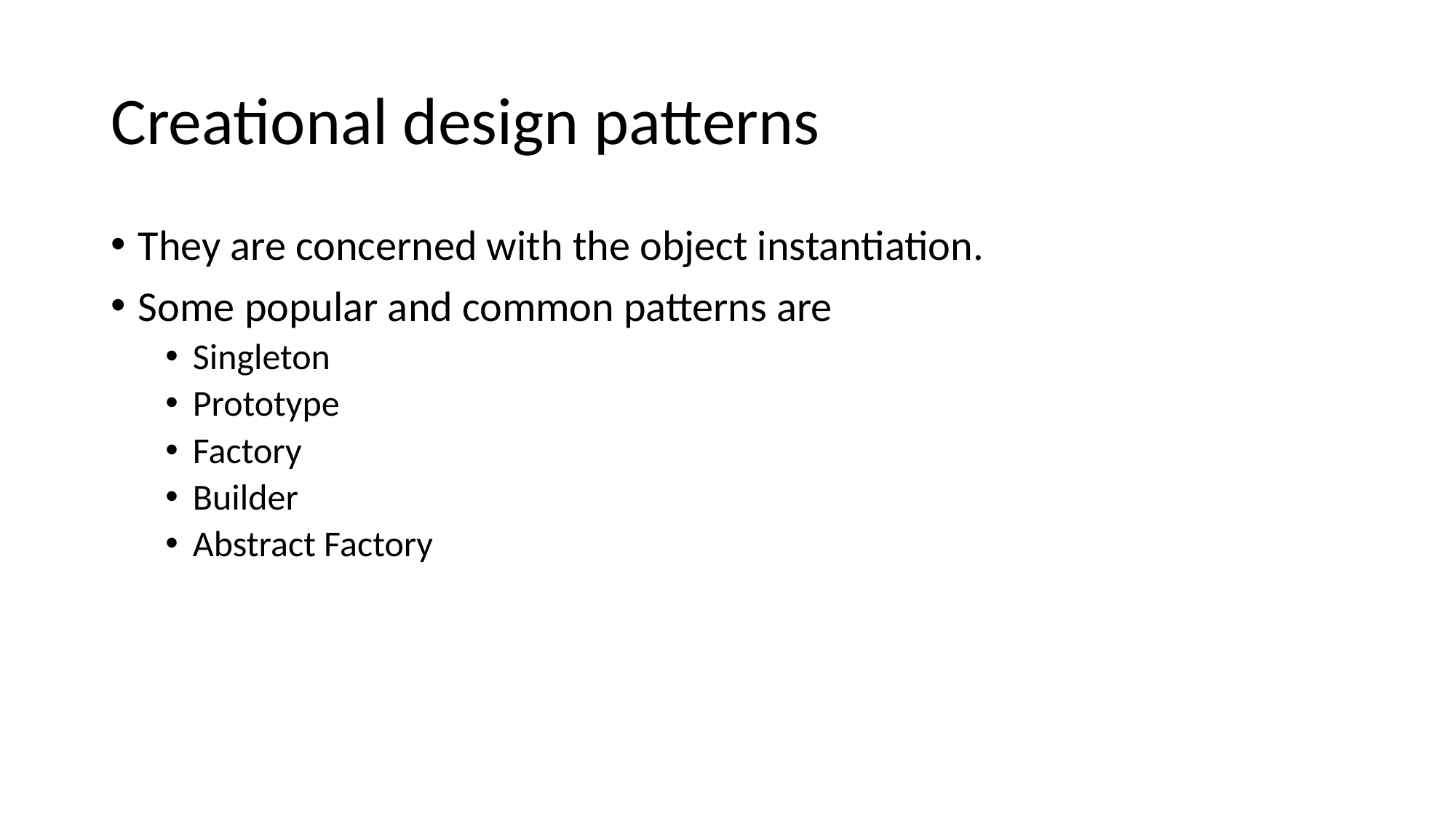

# Creational design patterns
They are concerned with the object instantiation.
Some popular and common patterns are
Singleton
Prototype
Factory
Builder
Abstract Factory